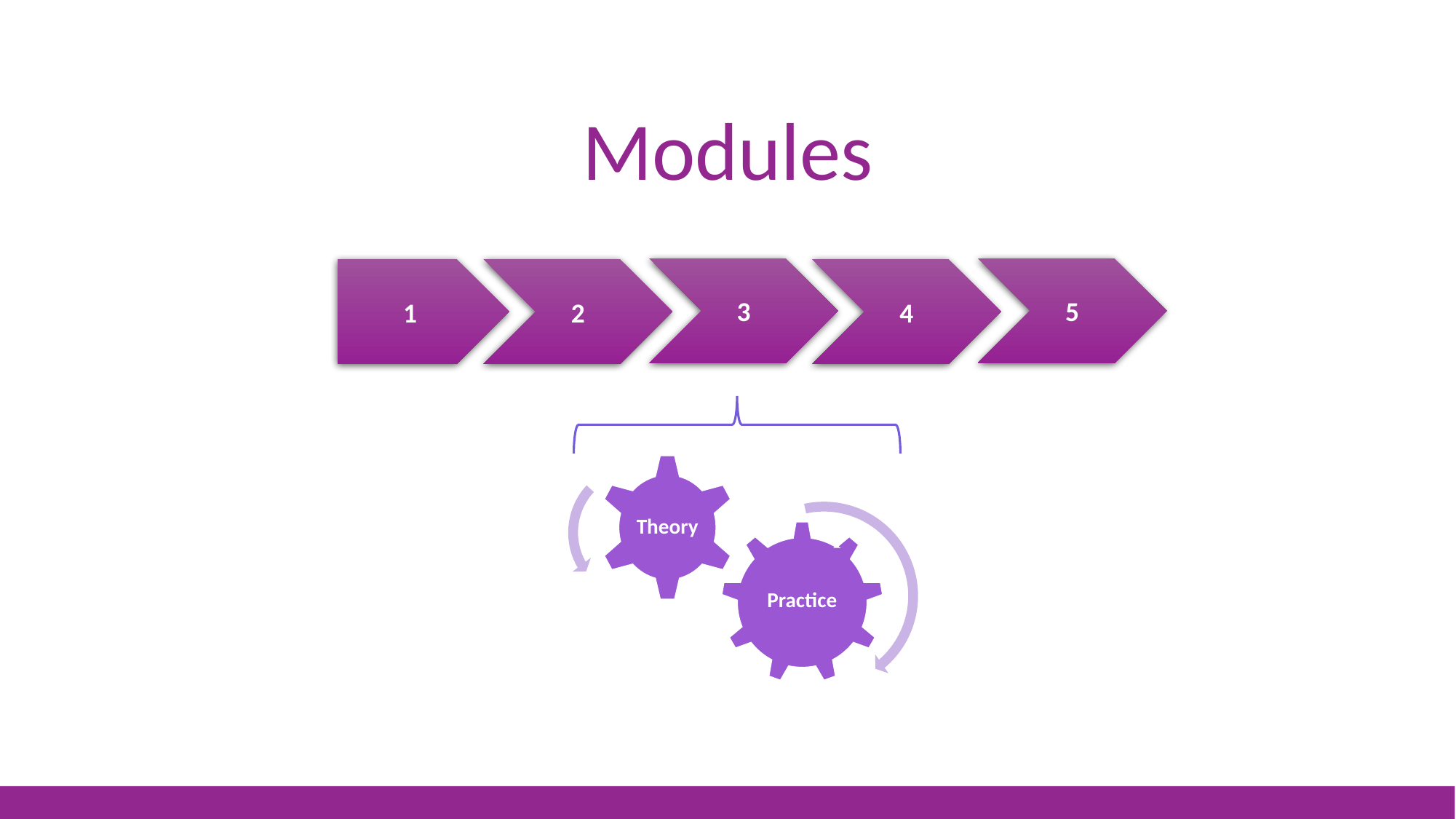

# Modules
5
3
4
2
1

Practice
Theory